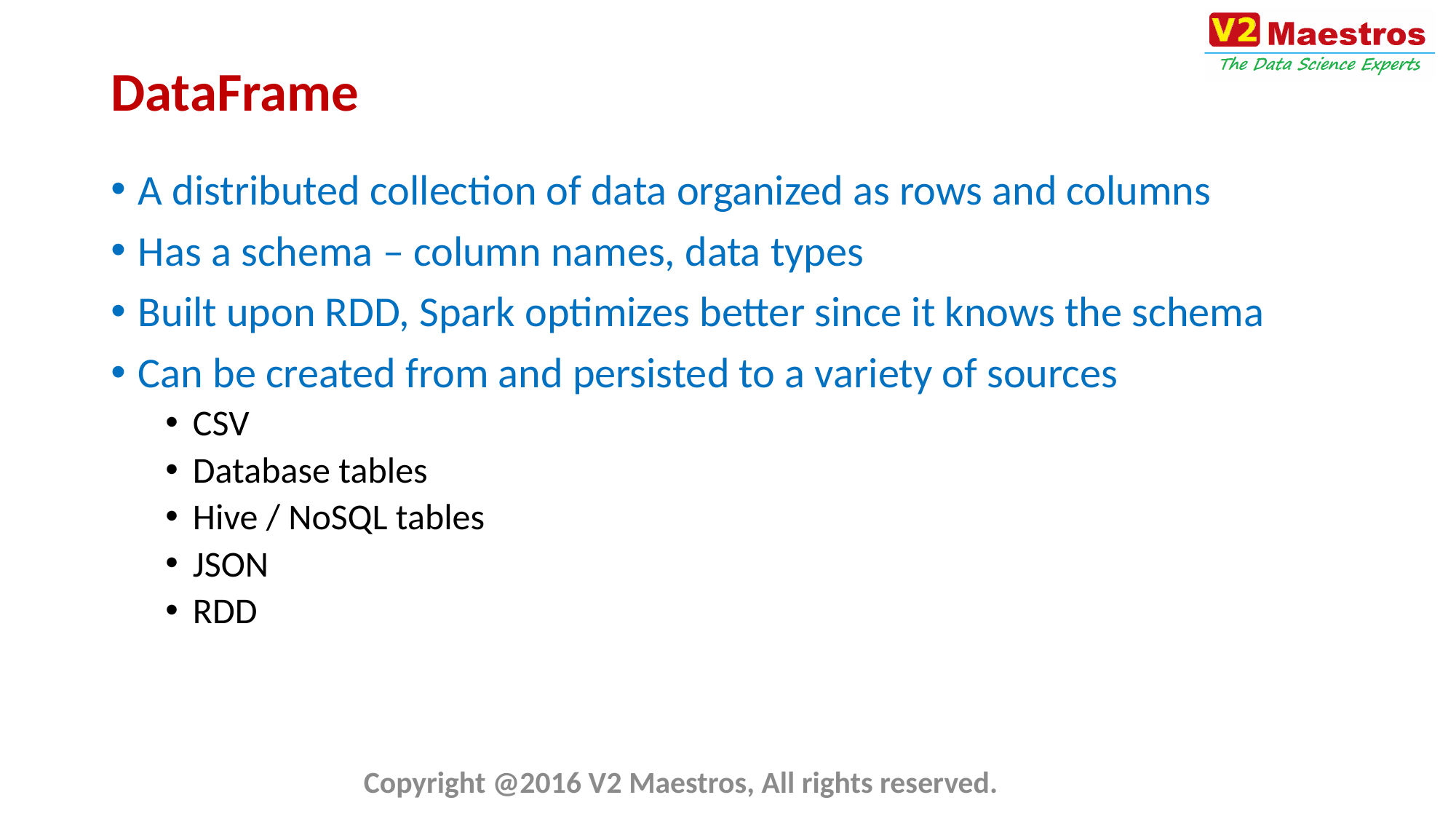

# DataFrame
A distributed collection of data organized as rows and columns
Has a schema – column names, data types
Built upon RDD, Spark optimizes better since it knows the schema
Can be created from and persisted to a variety of sources
CSV
Database tables
Hive / NoSQL tables
JSON
RDD
Copyright @2016 V2 Maestros, All rights reserved.